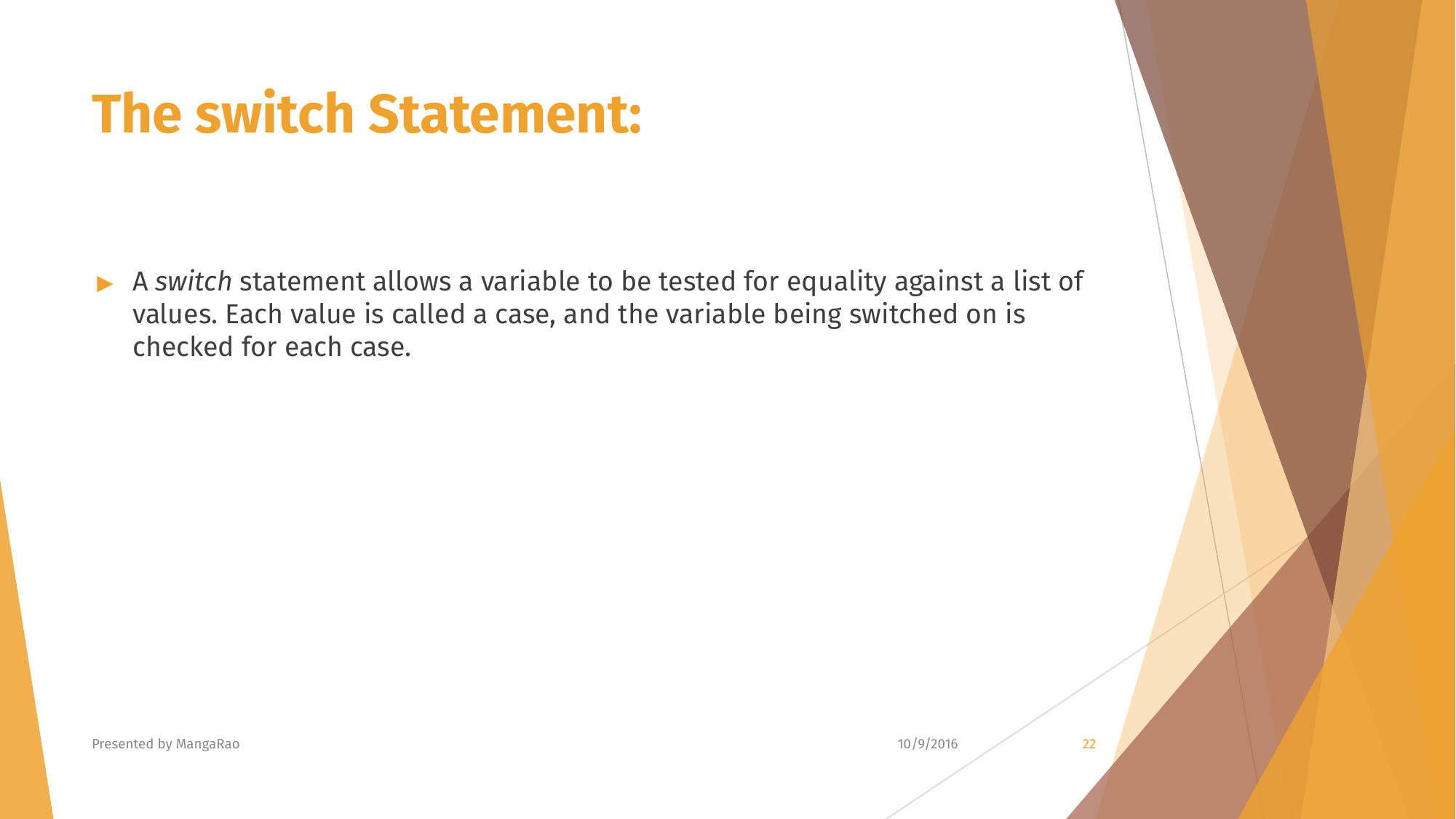

# The switch Statement:
A switch statement allows a variable to be tested for equality against a list of values. Each value is called a case, and the variable being switched on is checked for each case.
Presented by MangaRao
10/9/2016
22